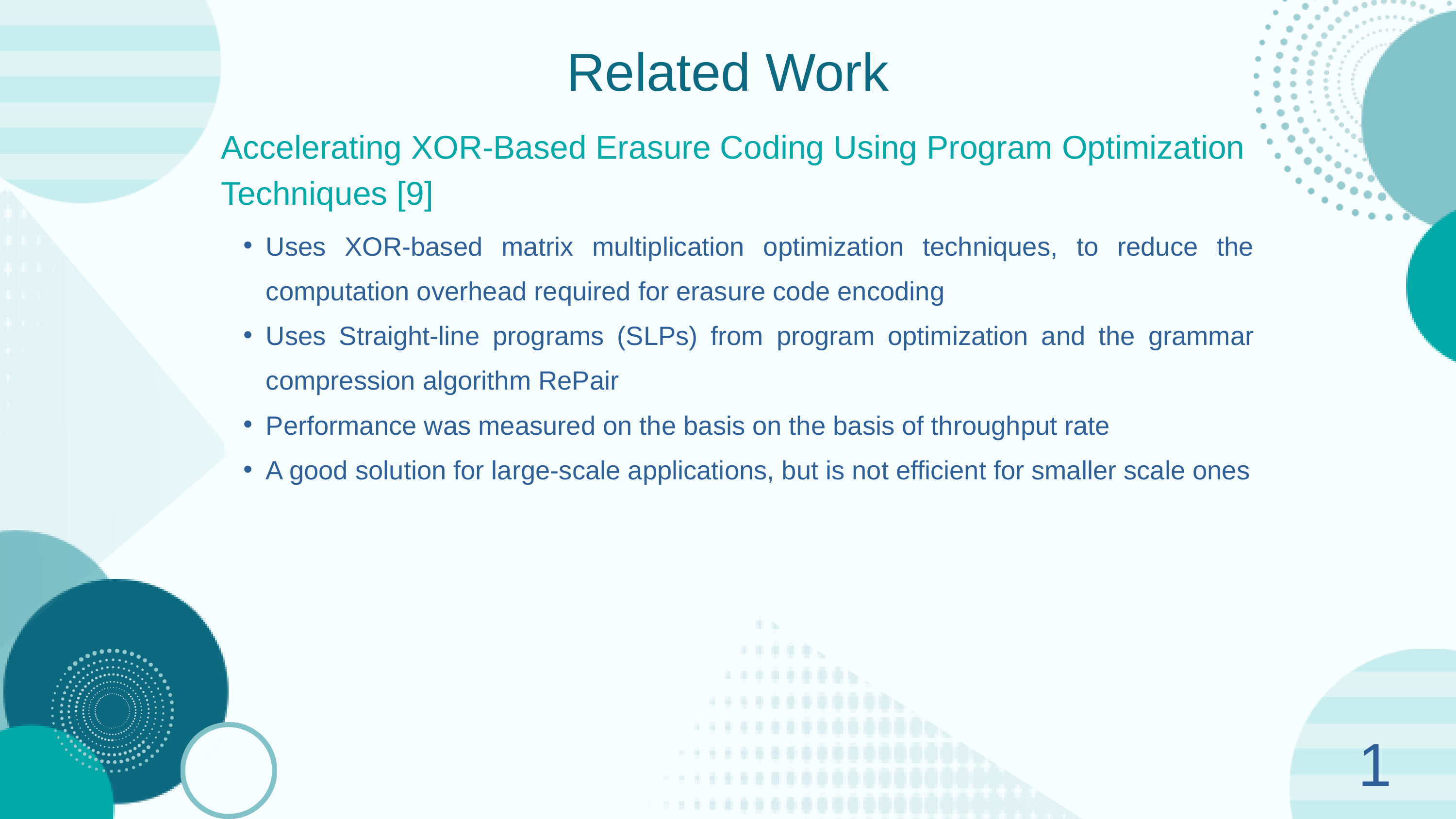

Related Work
Accelerating XOR-Based Erasure Coding Using Program Optimization Techniques [9]
Uses XOR-based matrix multiplication optimization techniques, to reduce the computation overhead required for erasure code encoding
Uses Straight-line programs (SLPs) from program optimization and the grammar compression algorithm RePair
Performance was measured on the basis on the basis of throughput rate
A good solution for large-scale applications, but is not efficient for smaller scale ones

11